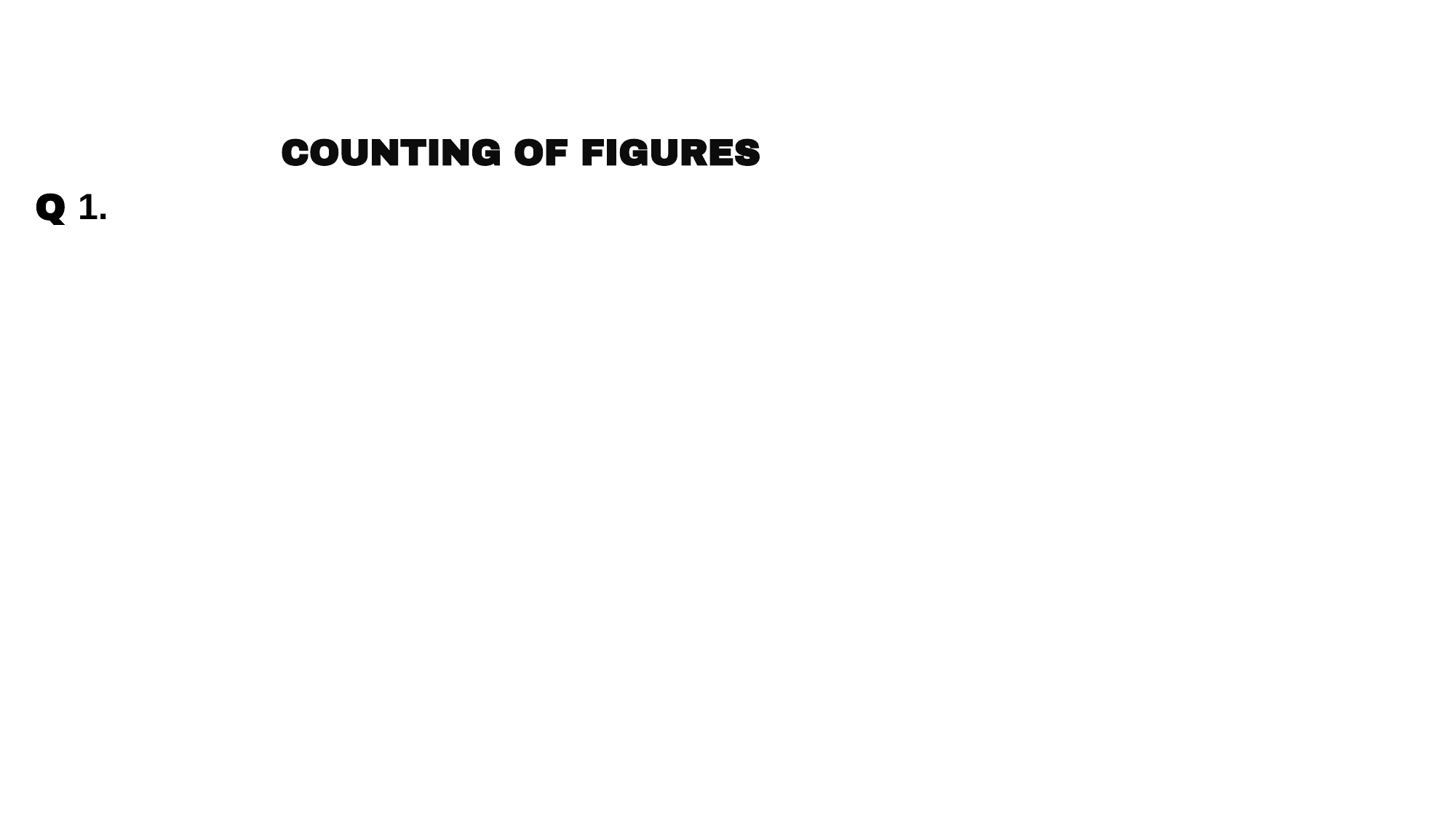

# LOGICAL REASONING
			COUNTING OF FIGURES
Q 1.